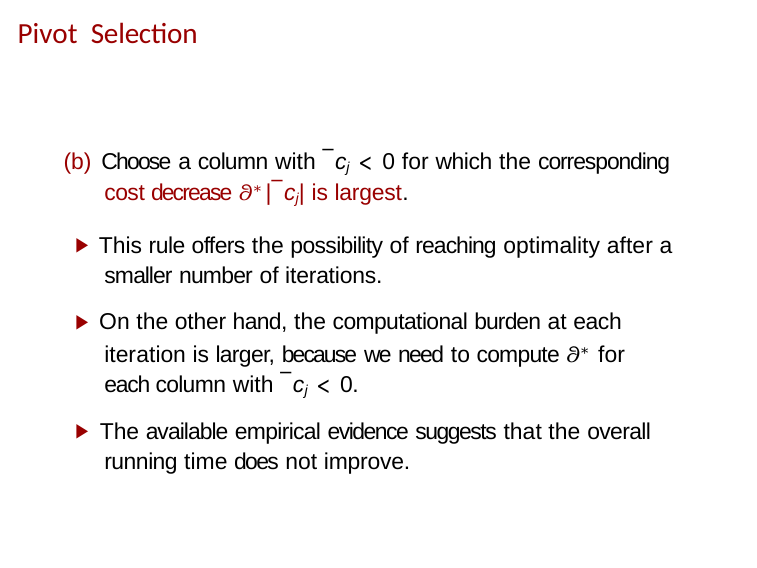

# Pivot Selection
(b) Choose a column with ¯cj < 0 for which the corresponding cost decrease θ∗ |¯cj| is largest.
▶ This rule offers the possibility of reaching optimality after a smaller number of iterations.
▶ On the other hand, the computational burden at each iteration is larger, because we need to compute θ∗ for each column with ¯cj < 0.
▶ The available empirical evidence suggests that the overall running time does not improve.